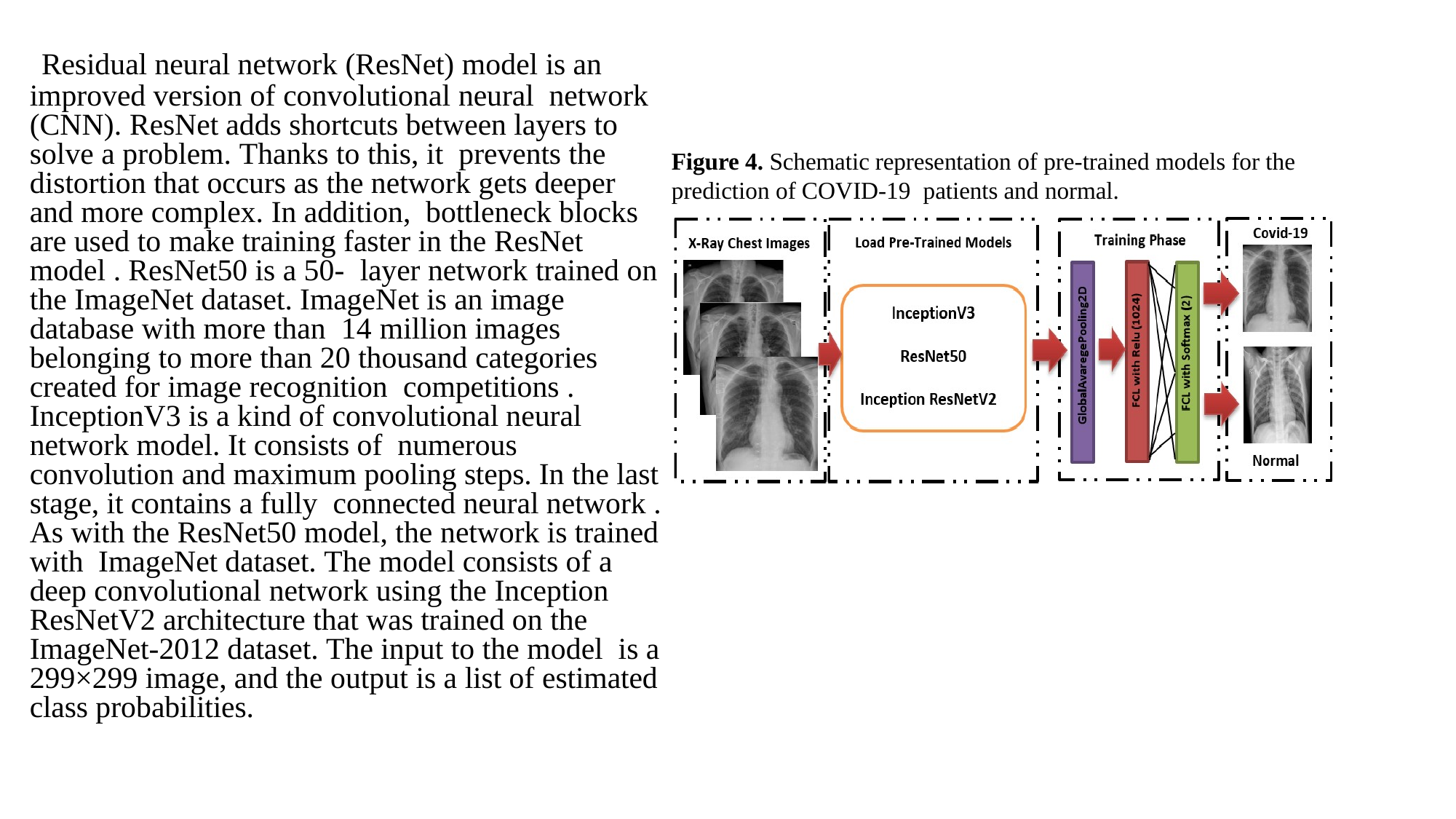

Residual neural network (ResNet) model is an improved version of convolutional neural  network (CNN). ResNet adds shortcuts between layers to solve a problem. Thanks to this, it  prevents the distortion that occurs as the network gets deeper and more complex. In addition,  bottleneck blocks are used to make training faster in the ResNet model . ResNet50 is a 50-  layer network trained on the ImageNet dataset. ImageNet is an image database with more than  14 million images belonging to more than 20 thousand categories created for image recognition  competitions . InceptionV3 is a kind of convolutional neural network model. It consists of  numerous convolution and maximum pooling steps. In the last stage, it contains a fully  connected neural network . As with the ResNet50 model, the network is trained with  ImageNet dataset. The model consists of a deep convolutional network using the Inception  ResNetV2 architecture that was trained on the ImageNet-2012 dataset. The input to the model  is a 299×299 image, and the output is a list of estimated class probabilities.

Figure 4. Schematic representation of pre-trained models for the prediction of COVID-19  patients and normal.